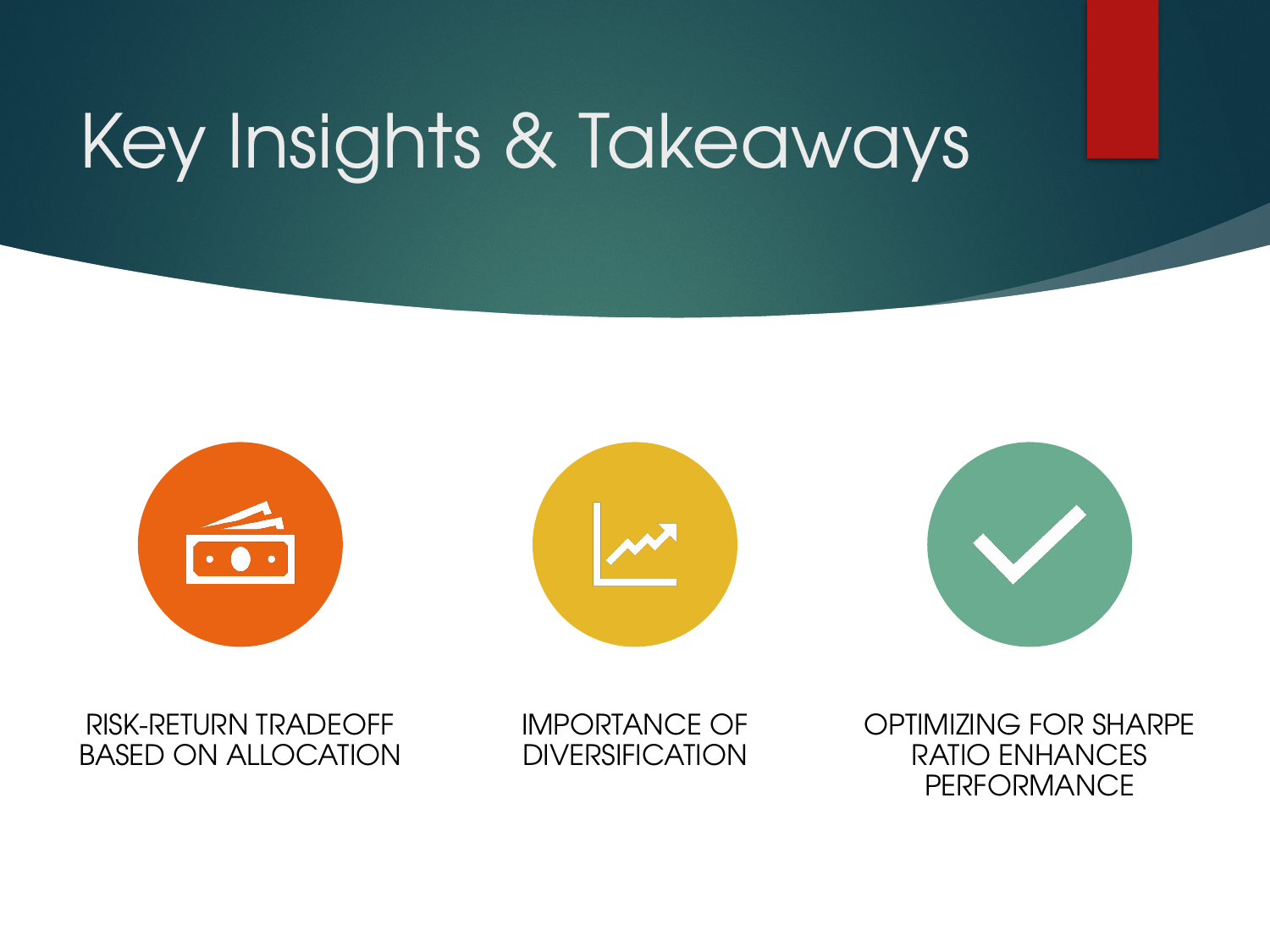

# Key Insights & Takeaways

Risk-return tradeoff based on allocation
Importance of diversification
Optimizing for Sharpe ratio enhances performance